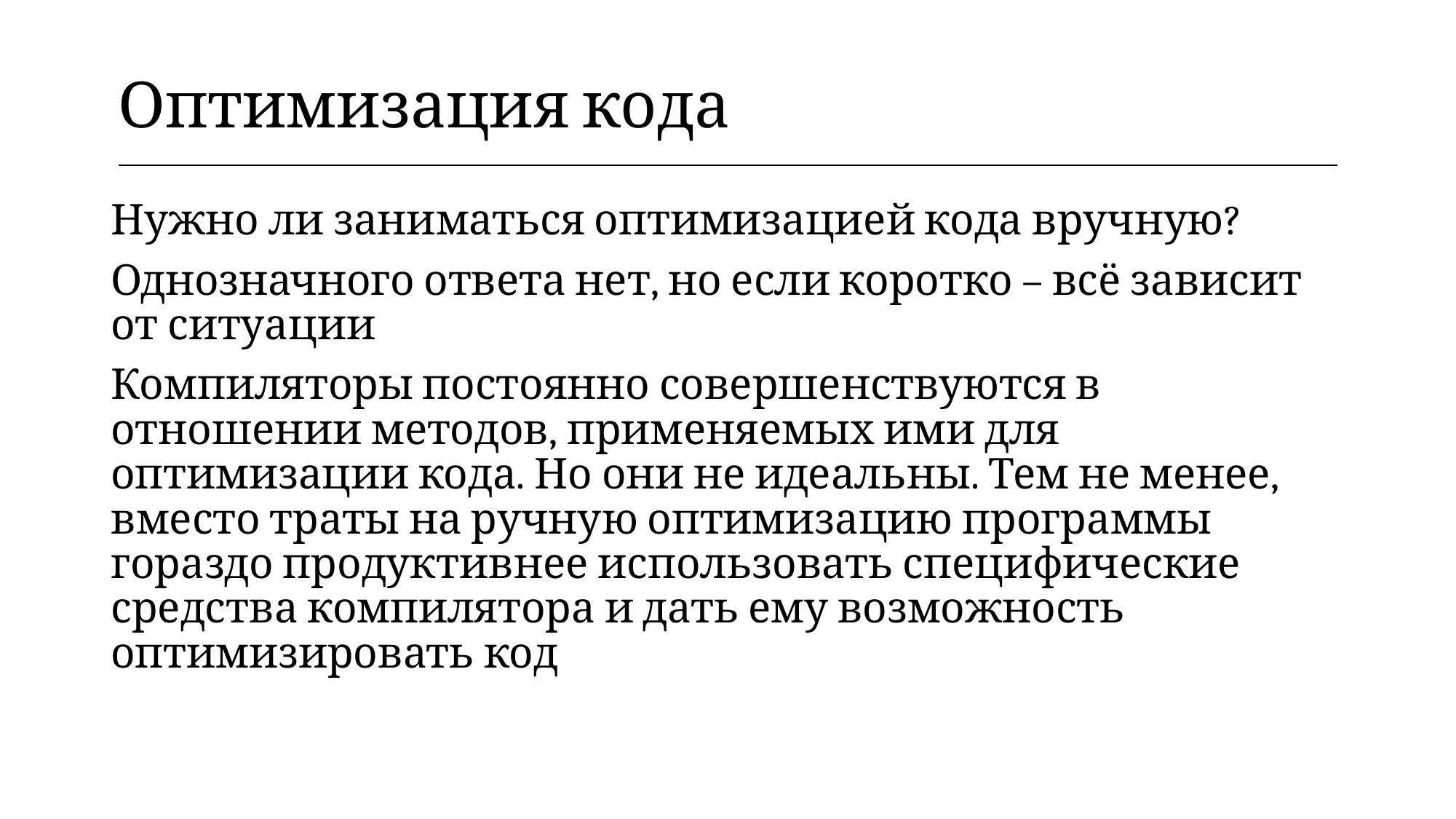

| Оптимизация кода |
| --- |
Нужно ли заниматься оптимизацией кода вручную?
Однозначного ответа нет, но если коротко – всё зависит от ситуации
Компиляторы постоянно совершенствуются в отношении методов, применяемых ими для оптимизации кода. Но они не идеальны. Тем не менее, вместо траты на ручную оптимизацию программы гораздо продуктивнее использовать специфические средства компилятора и дать ему возможность оптимизировать код